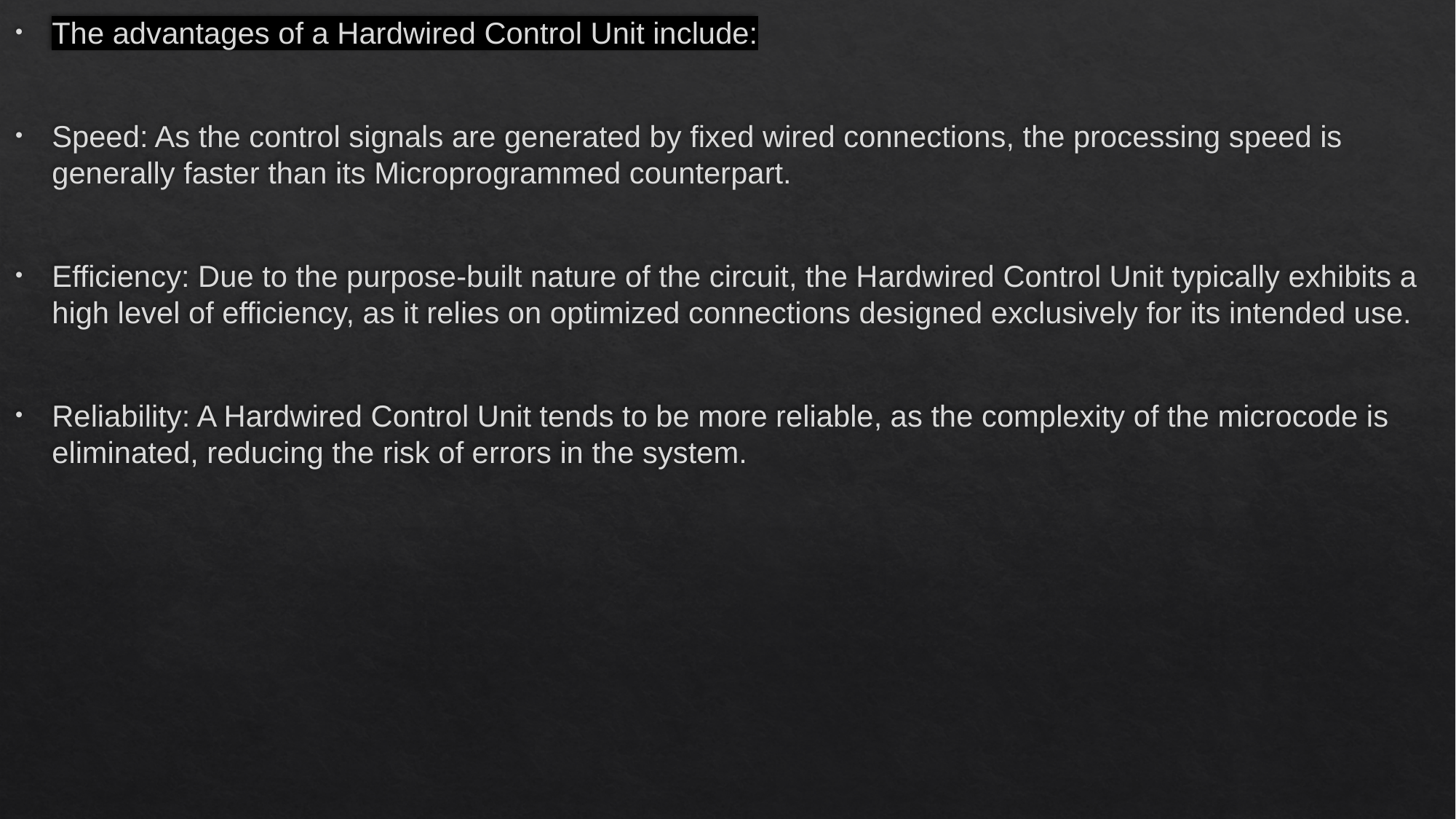

The advantages of a Hardwired Control Unit include:

Speed: As the control signals are generated by fixed wired connections, the processing speed is generally faster than its Microprogrammed counterpart.

Efficiency: Due to the purpose-built nature of the circuit, the Hardwired Control Unit typically exhibits a high level of efficiency, as it relies on optimized connections designed exclusively for its intended use.

Reliability: A Hardwired Control Unit tends to be more reliable, as the complexity of the microcode is eliminated, reducing the risk of errors in the system.